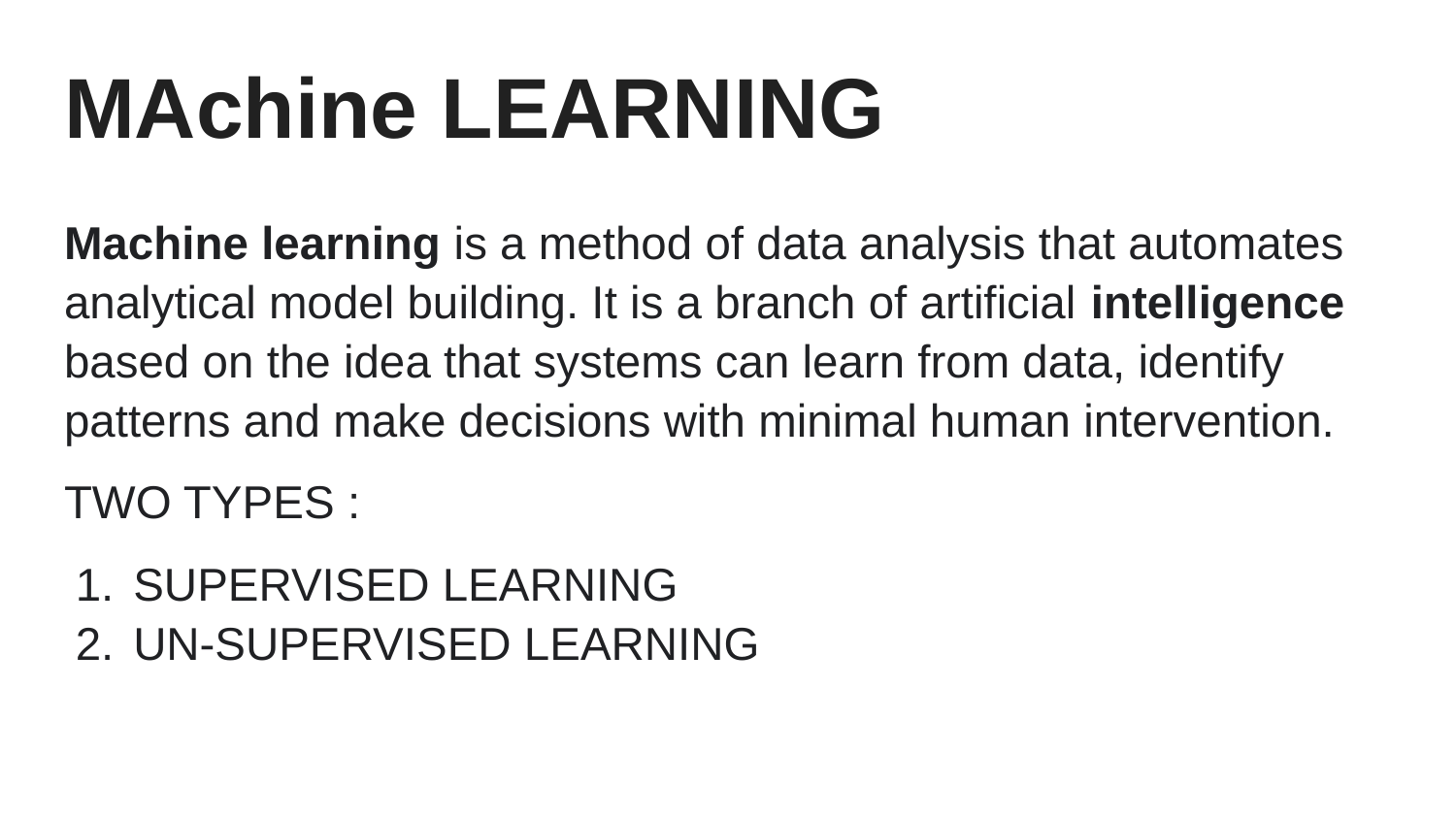

# MAchine LEARNING
Machine learning is a method of data analysis that automates analytical model building. It is a branch of artificial intelligence based on the idea that systems can learn from data, identify patterns and make decisions with minimal human intervention.
TWO TYPES :
SUPERVISED LEARNING
UN-SUPERVISED LEARNING